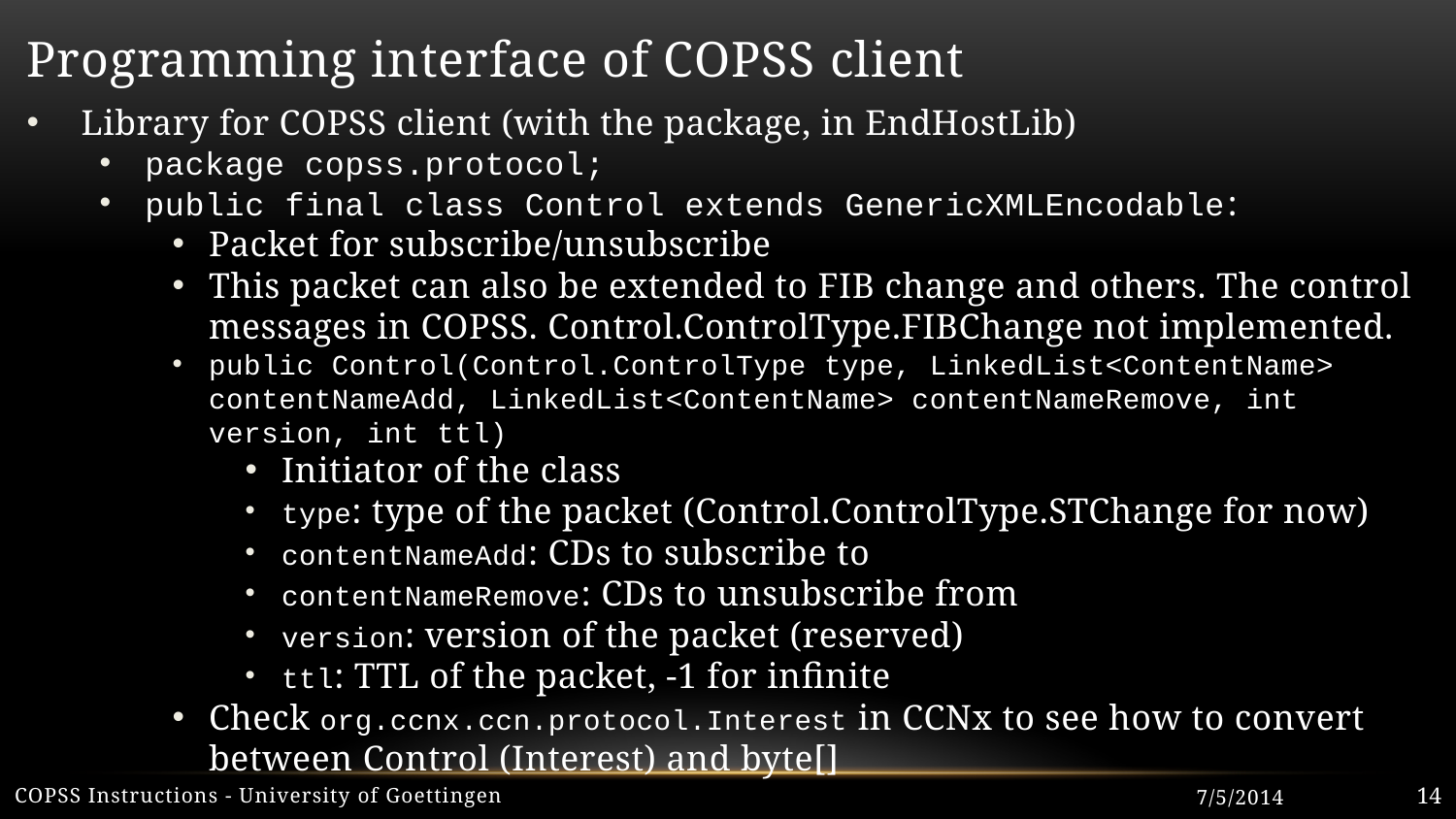

# Programming interface of COPSS client
Library for COPSS client (with the package, in EndHostLib)
package copss.protocol;
public final class Control extends GenericXMLEncodable:
Packet for subscribe/unsubscribe
This packet can also be extended to FIB change and others. The control messages in COPSS. Control.ControlType.FIBChange not implemented.
public Control(Control.ControlType type, LinkedList<ContentName> contentNameAdd, LinkedList<ContentName> contentNameRemove, int version, int ttl)
Initiator of the class
type: type of the packet (Control.ControlType.STChange for now)
contentNameAdd: CDs to subscribe to
contentNameRemove: CDs to unsubscribe from
version: version of the packet (reserved)
ttl: TTL of the packet, -1 for infinite
Check org.ccnx.ccn.protocol.Interest in CCNx to see how to convert between Control (Interest) and byte[]
COPSS Instructions - University of Goettingen
7/5/2014
14